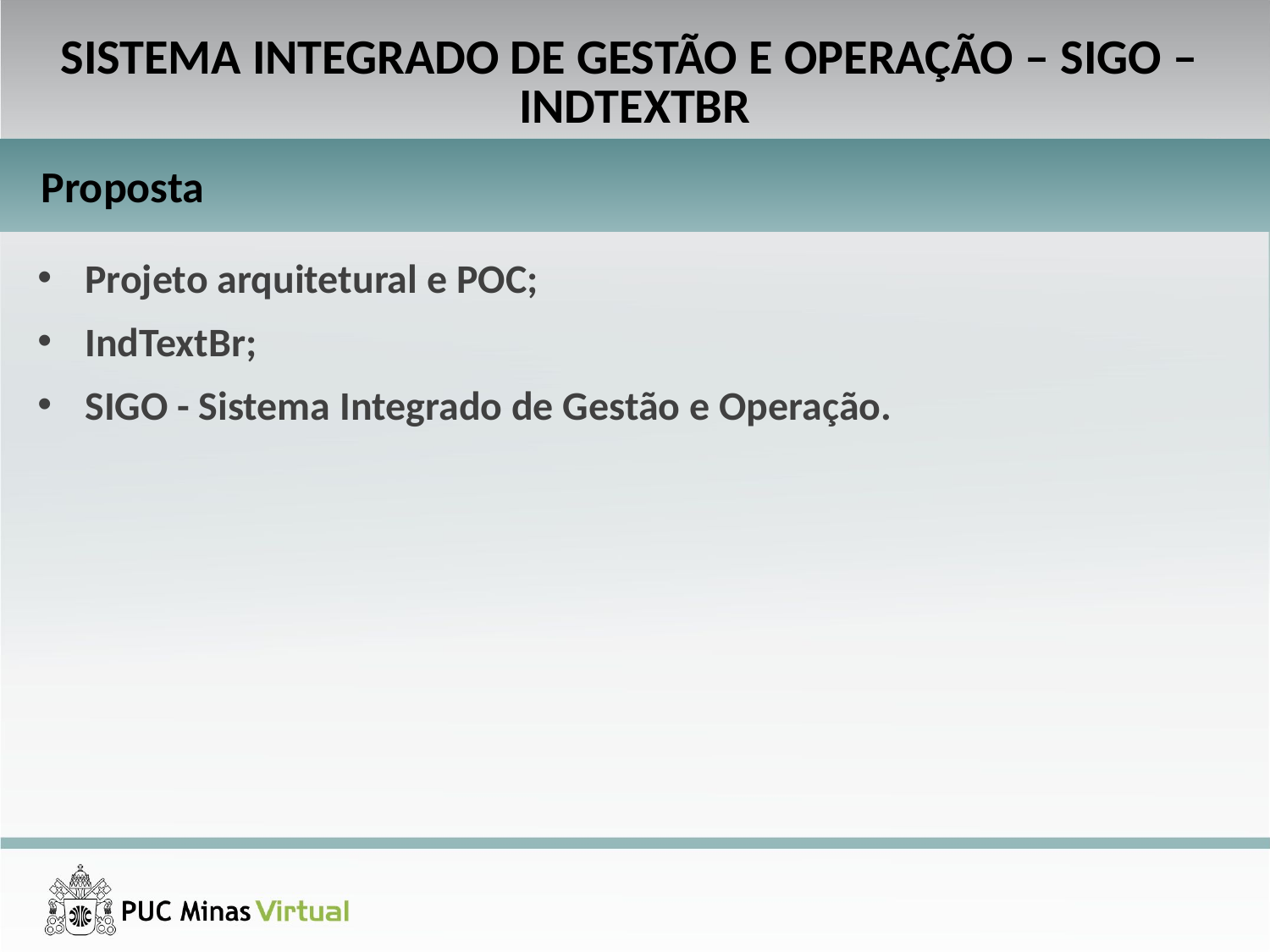

SISTEMA INTEGRADO DE GESTÃO E OPERAÇÃO – SIGO –
INDTEXTBR

Proposta
Projeto arquitetural e POC;
IndTextBr;
SIGO - Sistema Integrado de Gestão e Operação.